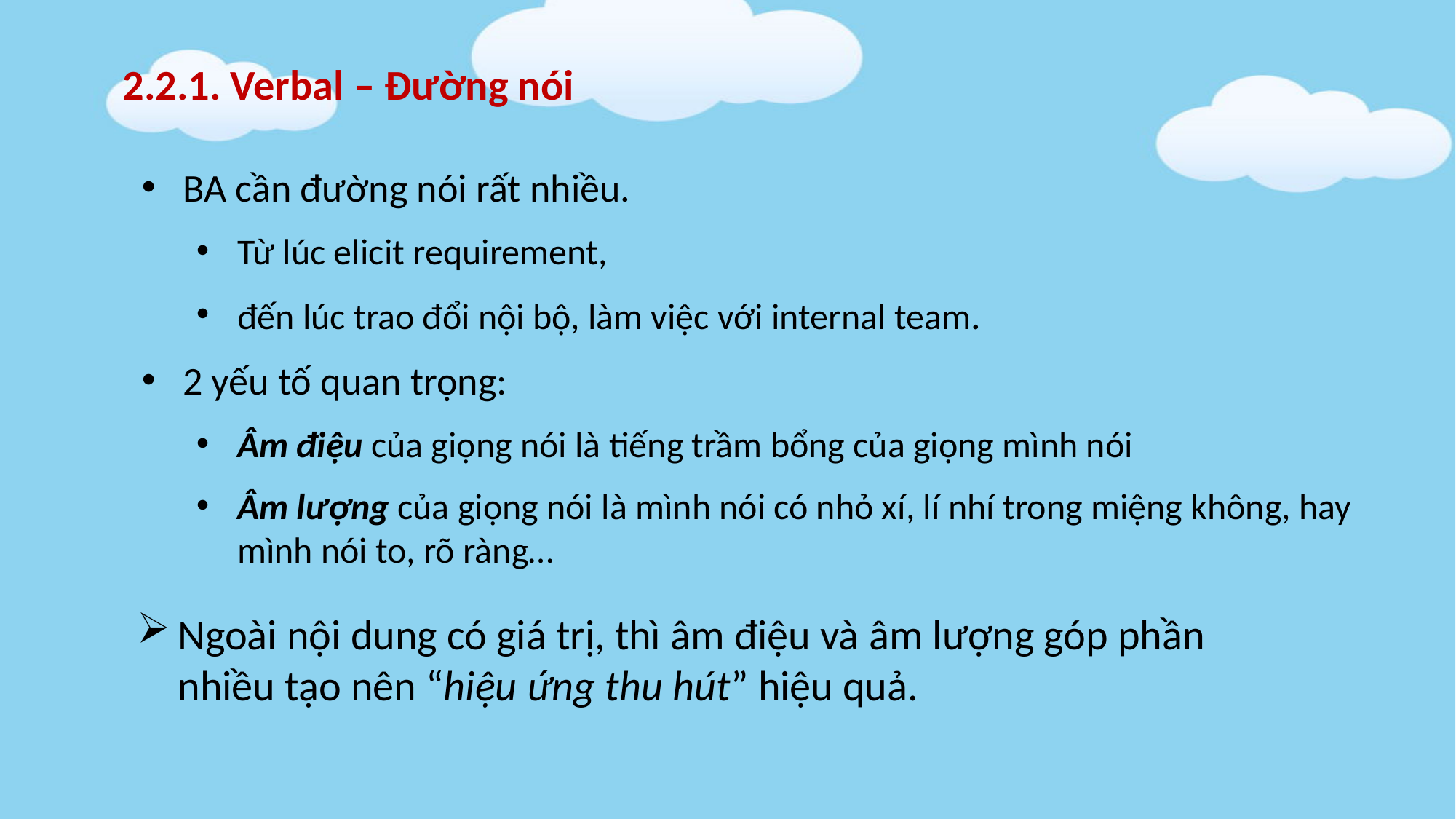

2.2.1. Verbal – Đường nói
BA cần đường nói rất nhiều.
Từ lúc elicit requirement,
đến lúc trao đổi nội bộ, làm việc với internal team.
2 yếu tố quan trọng:
Âm điệu của giọng nói là tiếng trầm bổng của giọng mình nói
Âm lượng của giọng nói là mình nói có nhỏ xí, lí nhí trong miệng không, hay mình nói to, rõ ràng…
Ngoài nội dung có giá trị, thì âm điệu và âm lượng góp phần nhiều tạo nên “hiệu ứng thu hút” hiệu quả.